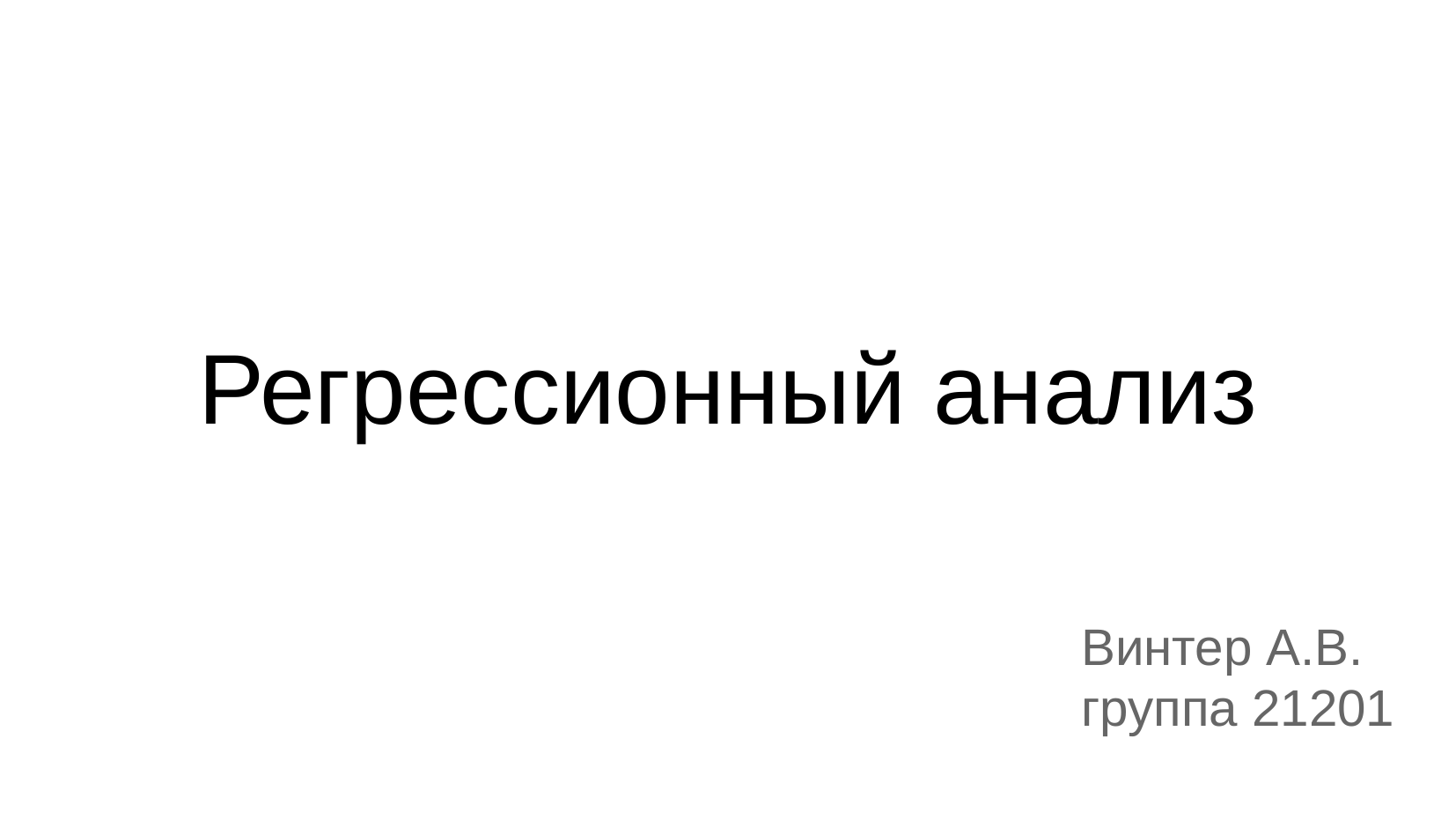

# Регрессионный анализ
Винтер А.В.
группа 21201